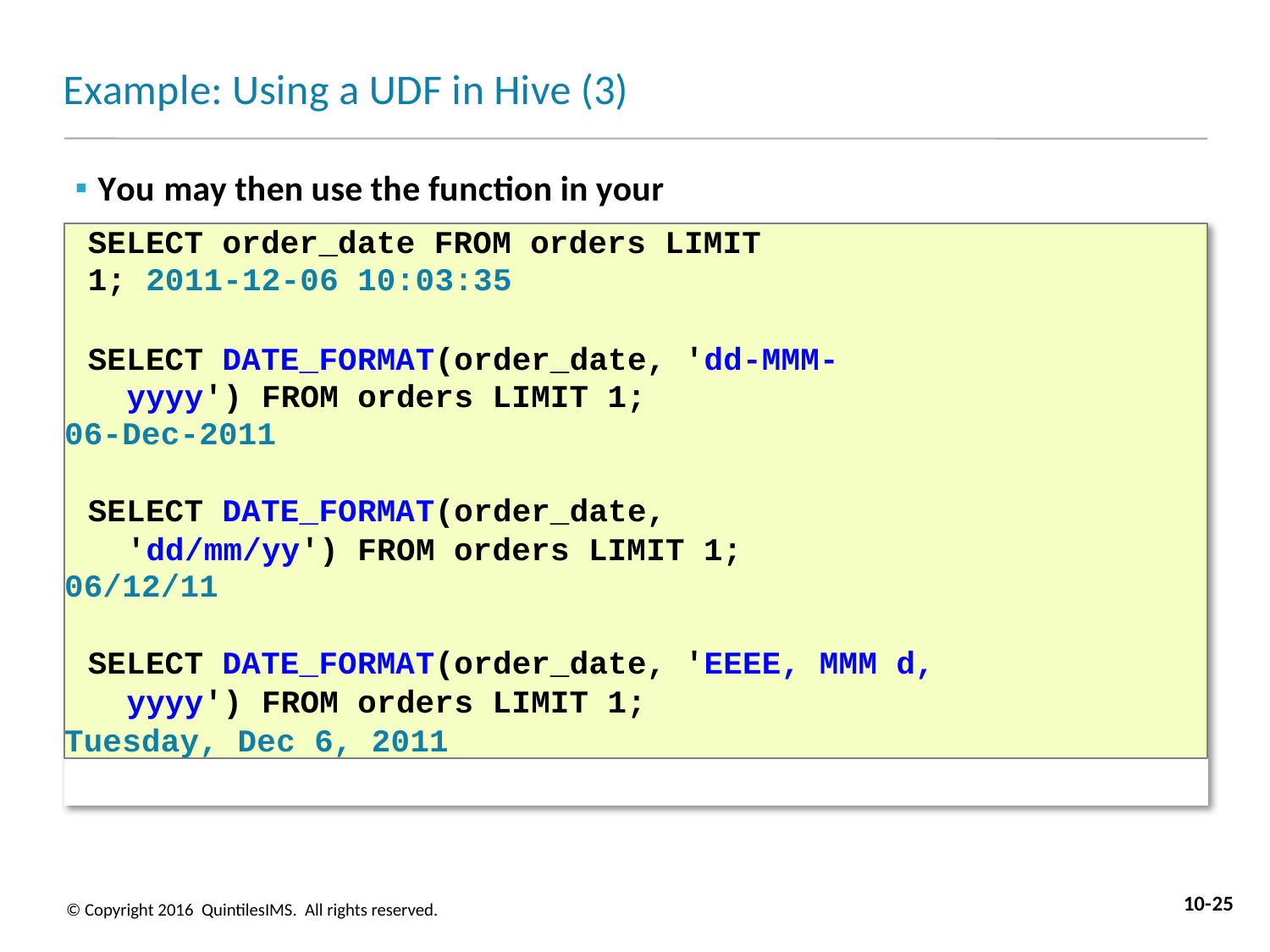

# Example: Using a UDF in Hive (3)
You may then use the function in your query

SELECT order_date FROM orders LIMIT 1; 2011-12-06 10:03:35

SELECT DATE_FORMAT(order_date, 'dd-MMM-yyyy') FROM orders LIMIT 1;
06-Dec-2011

SELECT DATE_FORMAT(order_date, 'dd/mm/yy') FROM orders LIMIT 1;
06/12/11

SELECT DATE_FORMAT(order_date, 'EEEE, MMM d, yyyy') FROM orders LIMIT 1;
Tuesday, Dec 6, 2011

10-25
© Copyright 2016  QuintilesIMS.  All rights reserved.